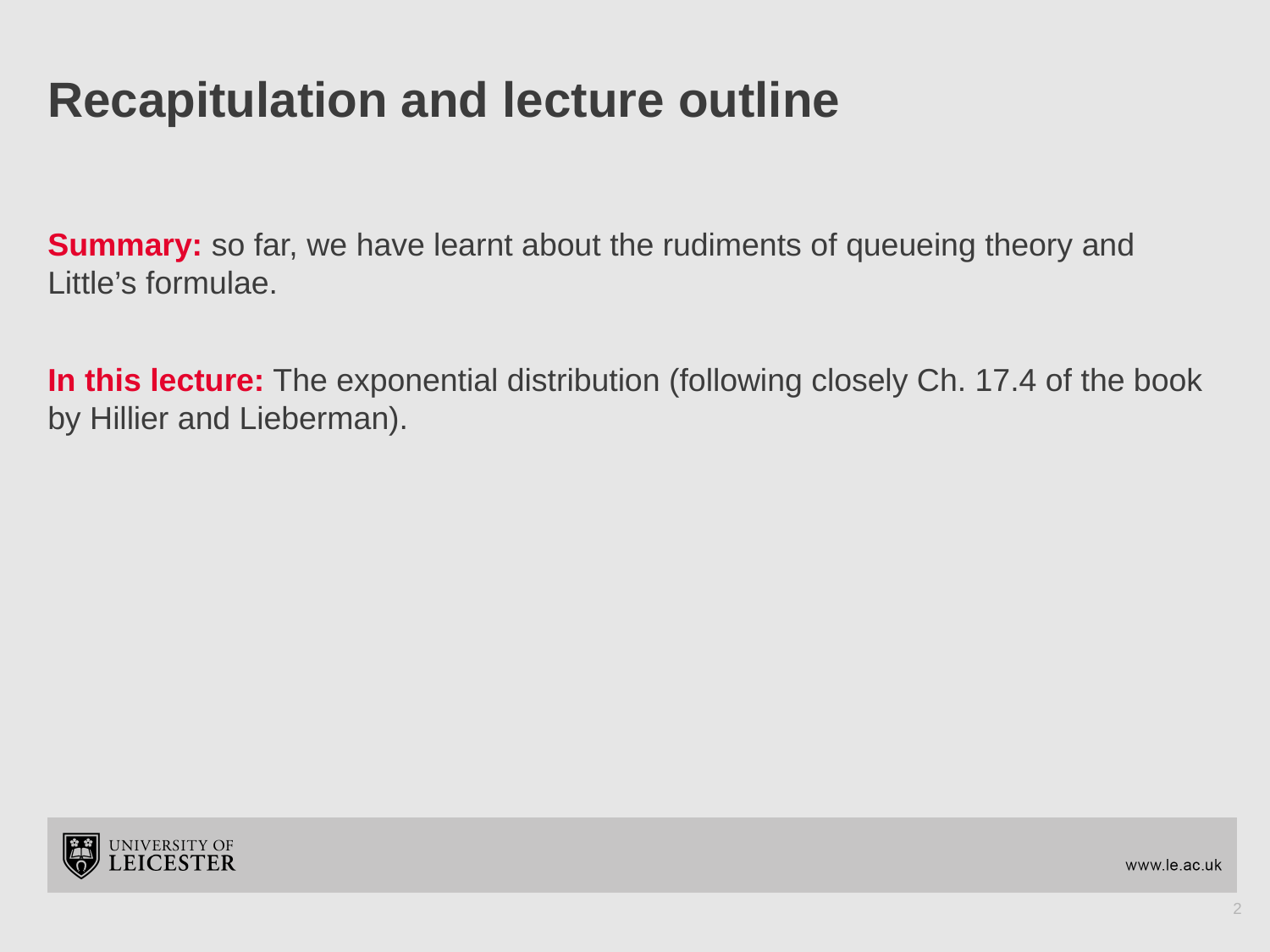

# Recapitulation and lecture outline

Summary: so far, we have learnt about the rudiments of queueing theory and Little’s formulae.

In this lecture: The exponential distribution (following closely Ch. 17.4 of the book by Hillier and Lieberman).
2